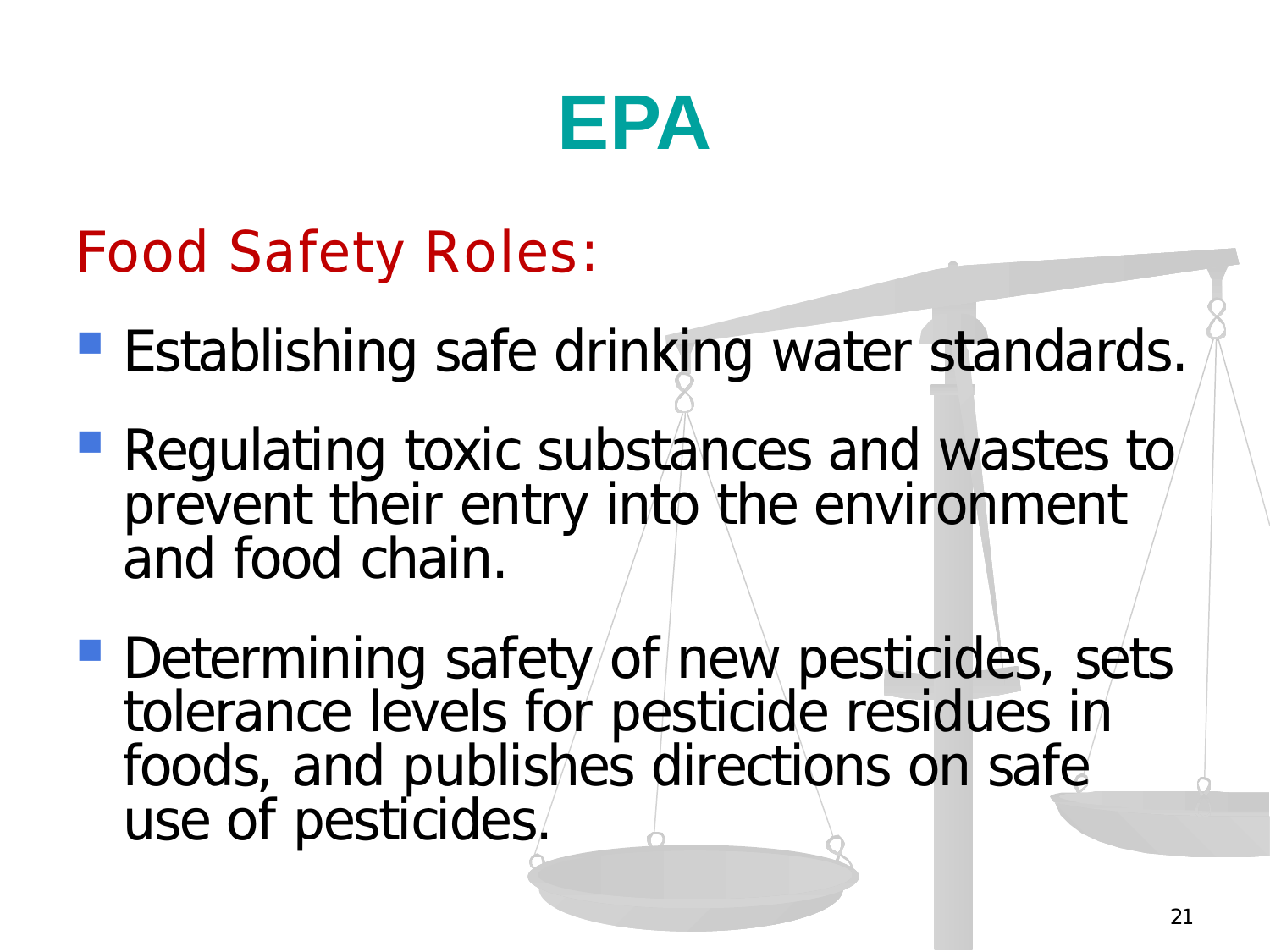

# EPA
Food Safety Roles:
Establishing safe drinking water standards.
Regulating toxic substances and wastes to prevent their entry into the environment and food chain.
Determining safety of new pesticides, sets tolerance levels for pesticide residues in foods, and publishes directions on safe use of pesticides.

21